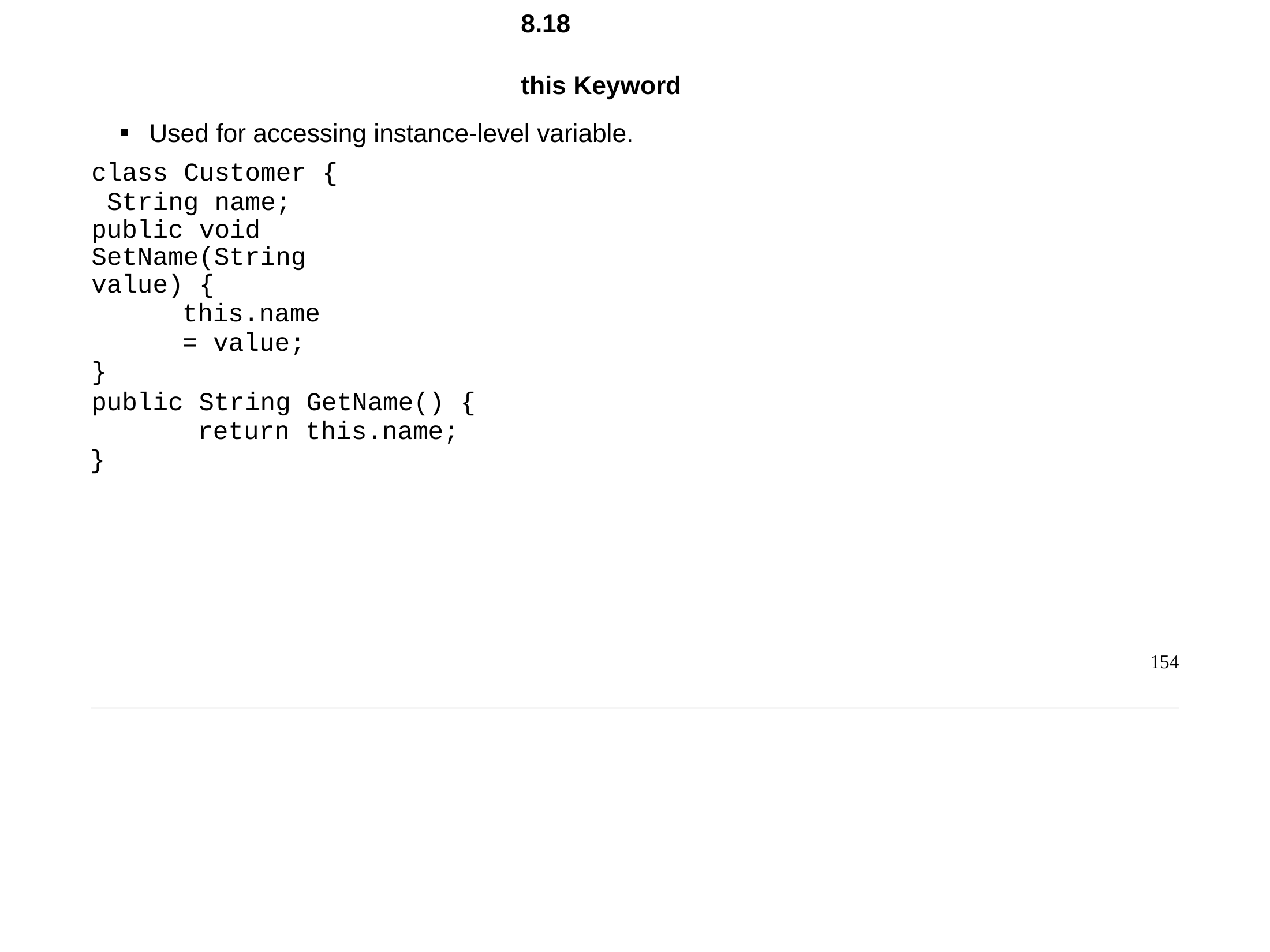

Chapter 8 - Groovy DSL

8.18	this Keyword
Used for accessing instance-level variable.
class Customer {  String name;
public void SetName(String value) {
this.name = value;
}
public String GetName() {  return this.name;
}
154